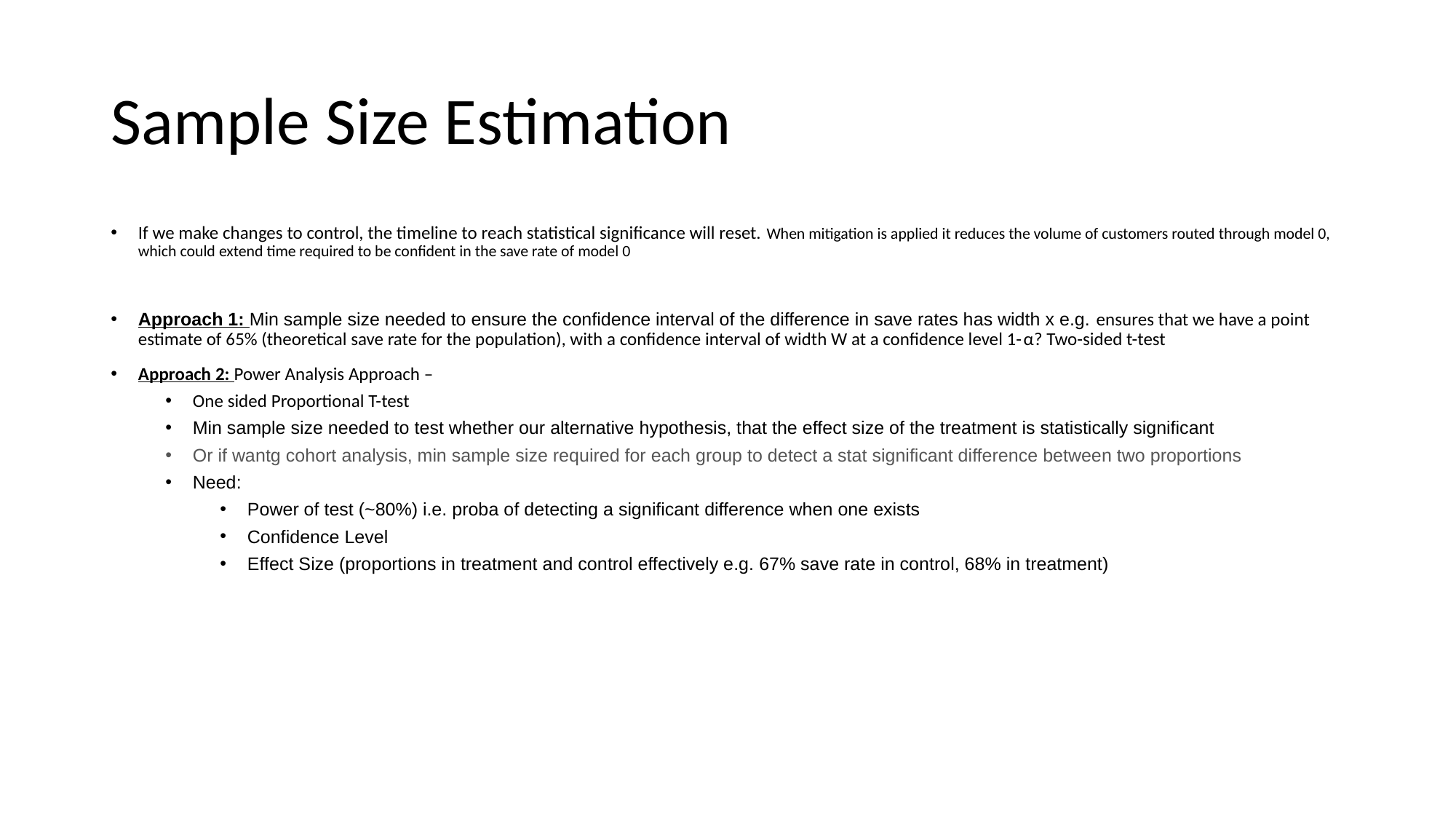

# Sample Size Estimation
If we make changes to control, the timeline to reach statistical significance will reset. When mitigation is applied it reduces the volume of customers routed through model 0, which could extend time required to be confident in the save rate of model 0

Approach 1: Min sample size needed to ensure the confidence interval of the difference in save rates has width x e.g. ensures that we have a point estimate of 65% (theoretical save rate for the population), with a confidence interval of width W at a confidence level 1-α? Two-sided t-test
Approach 2: Power Analysis Approach –
One sided Proportional T-test
Min sample size needed to test whether our alternative hypothesis, that the effect size of the treatment is statistically significant
Or if wantg cohort analysis, min sample size required for each group to detect a stat significant difference between two proportions
Need:
Power of test (~80%) i.e. proba of detecting a significant difference when one exists
Confidence Level
Effect Size (proportions in treatment and control effectively e.g. 67% save rate in control, 68% in treatment)